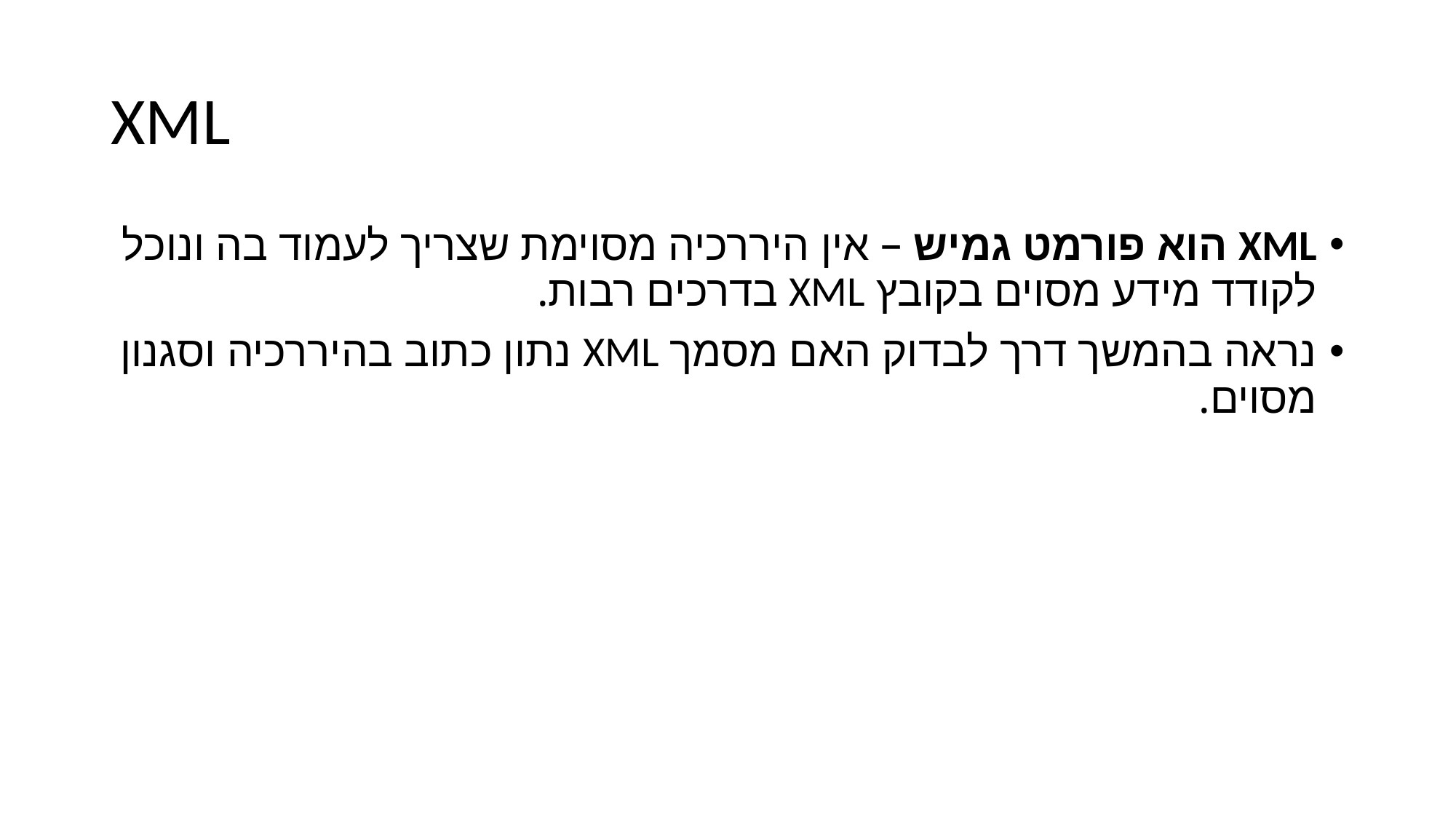

# XML
XML הוא פורמט גמיש – אין היררכיה מסוימת שצריך לעמוד בה ונוכל לקודד מידע מסוים בקובץ XML בדרכים רבות.
נראה בהמשך דרך לבדוק האם מסמך XML נתון כתוב בהיררכיה וסגנון מסוים.